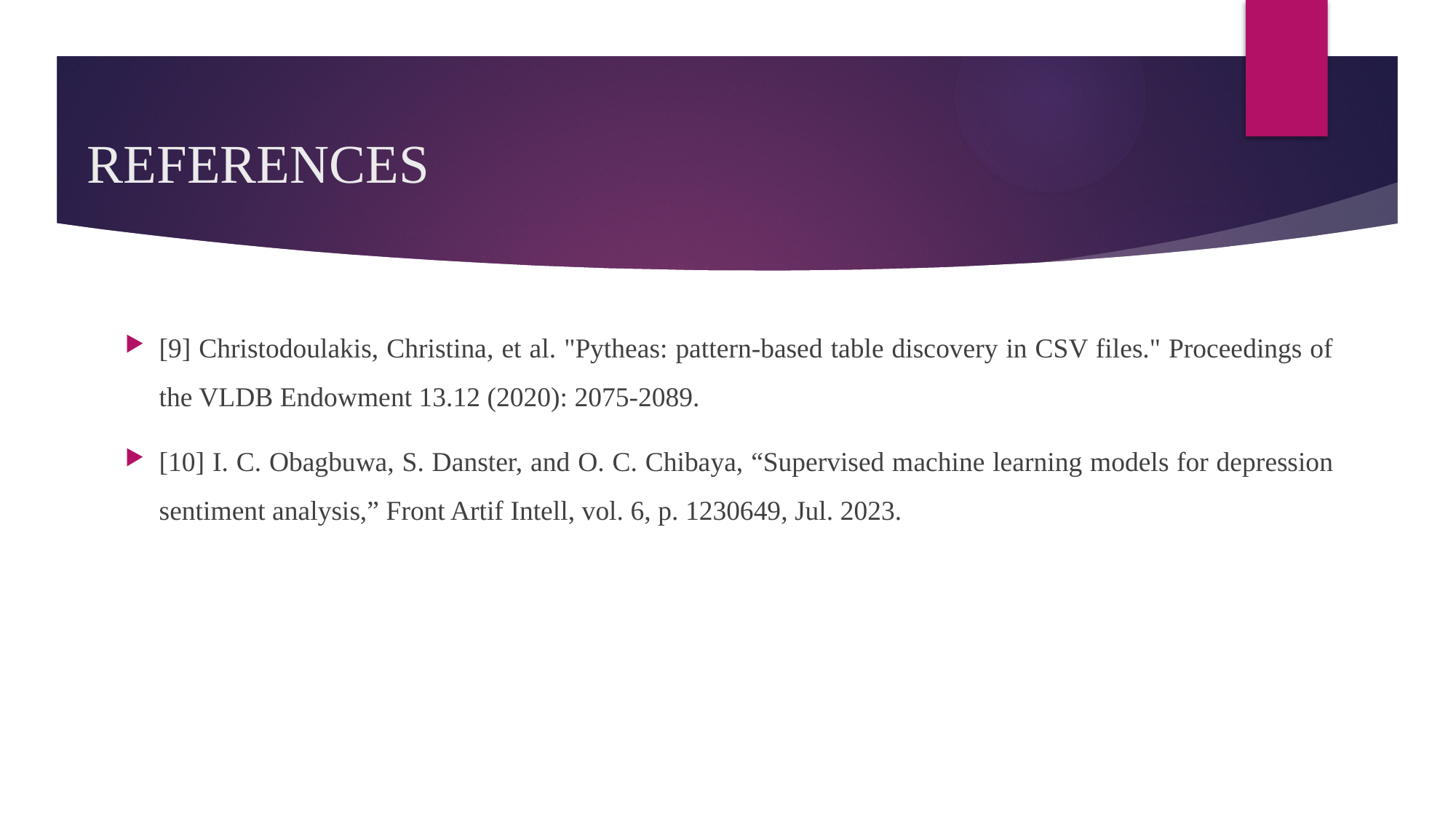

# REFERENCES
[9] Christodoulakis, Christina, et al. "Pytheas: pattern-based table discovery in CSV files." Proceedings of the VLDB Endowment 13.12 (2020): 2075-2089.
[10] I. C. Obagbuwa, S. Danster, and O. C. Chibaya, “Supervised machine learning models for depression sentiment analysis,” Front Artif Intell, vol. 6, p. 1230649, Jul. 2023.